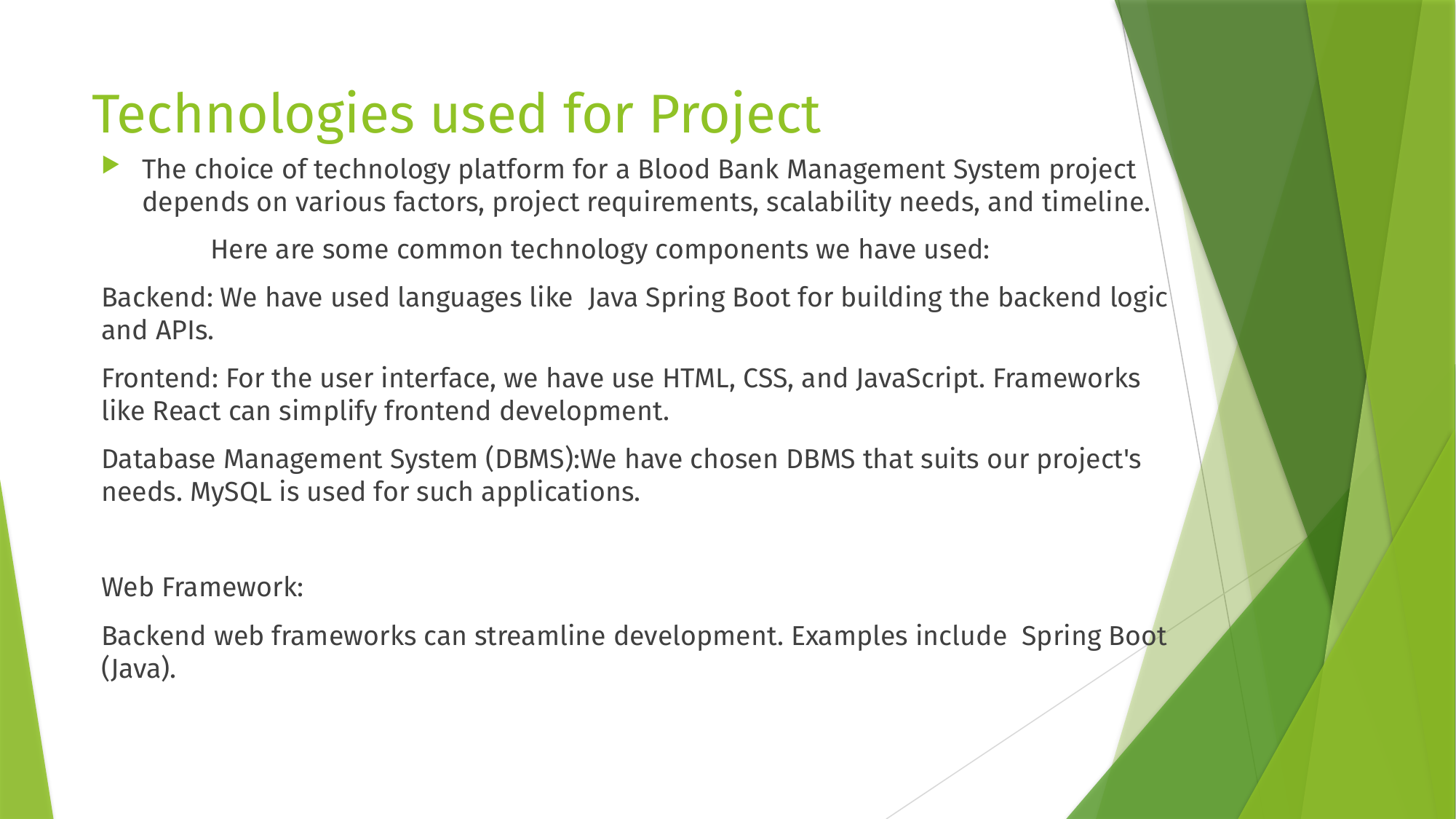

# Technologies used for Project
The choice of technology platform for a Blood Bank Management System project depends on various factors, project requirements, scalability needs, and timeline.
	Here are some common technology components we have used:
​​Backend: We have used languages like  Java Spring Boot for building the backend logic and APIs.
​Frontend: For the user interface, we have use HTML, CSS, and JavaScript. Frameworks like React can simplify frontend development.
​Database Management System (DBMS):We have chosen DBMS that suits our project's needs. MySQL is used for such applications.

​Web Framework:
​Backend web frameworks can streamline development. Examples include  Spring Boot (Java).